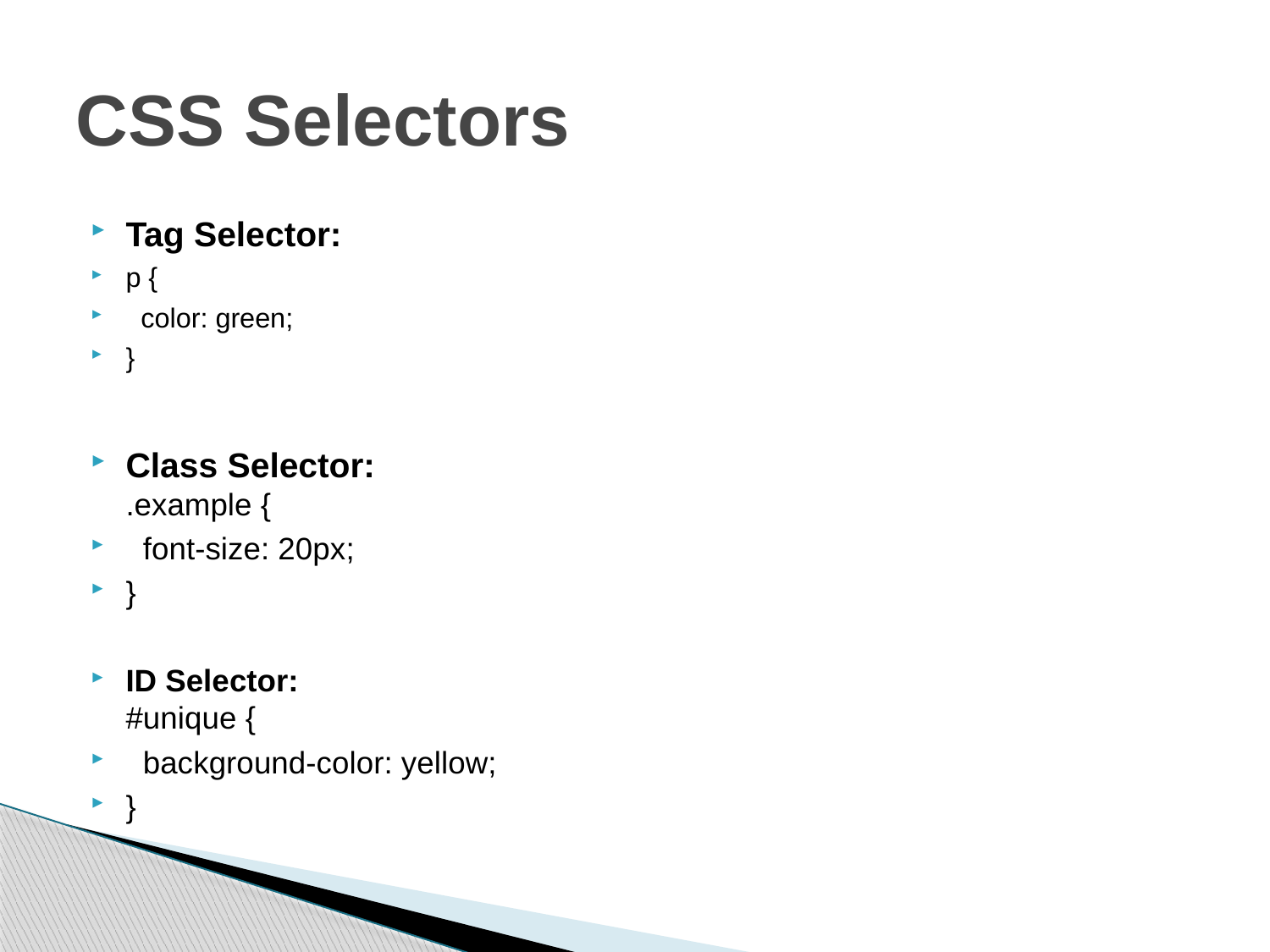

# CSS Selectors
Tag Selector:
p {
  color: green;
}

Class Selector:
.example {
  font-size: 20px;
}

ID Selector:
#unique {
  background-color: yellow;
}